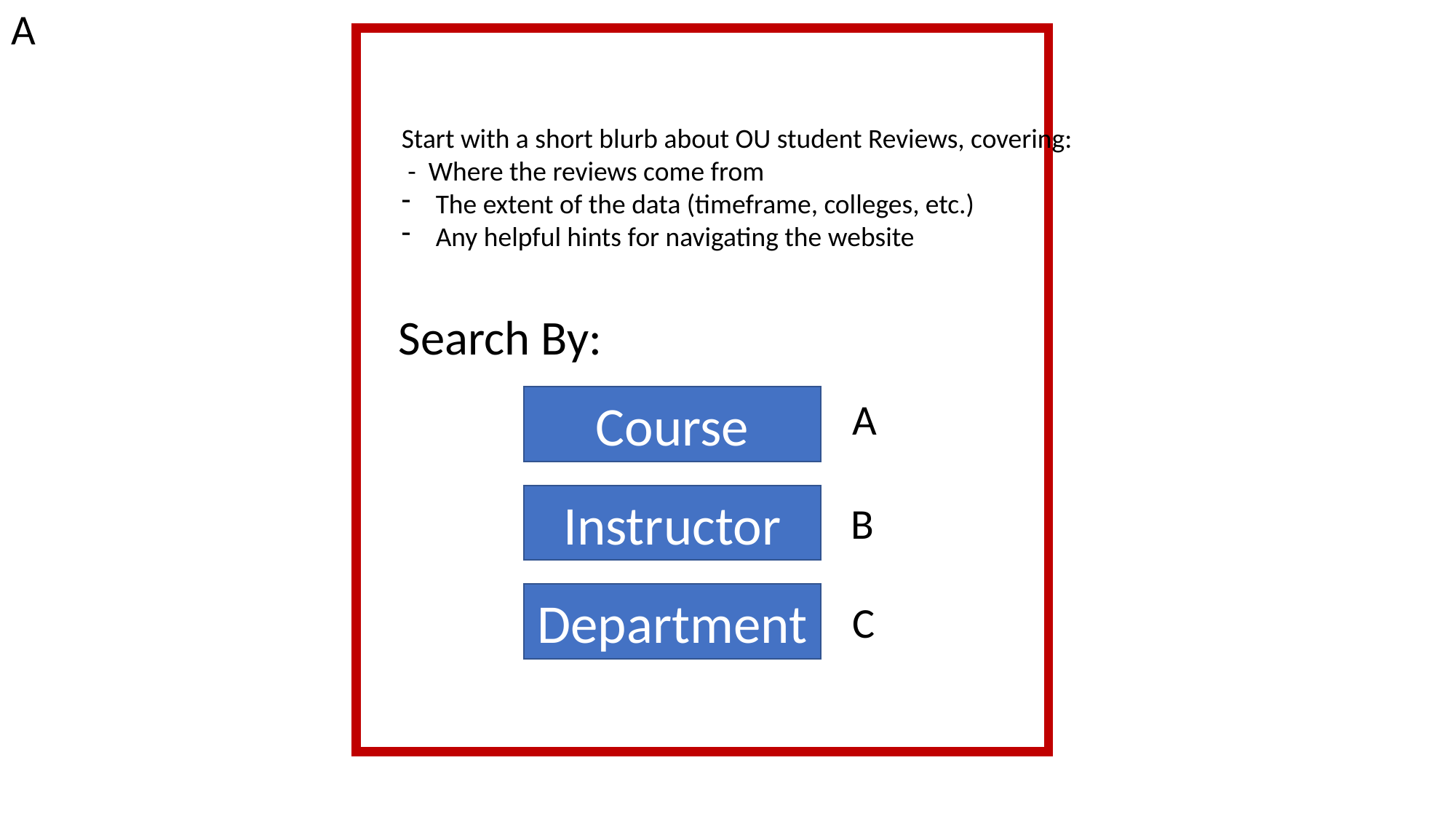

# Search By Department
A

Start with a short blurb about OU student Reviews, covering:
 -  Where the reviews come from
The extent of the data (timeframe, colleges, etc.)
Any helpful hints for navigating the website
Search By:
Course
A
Instructor
B
Department
C